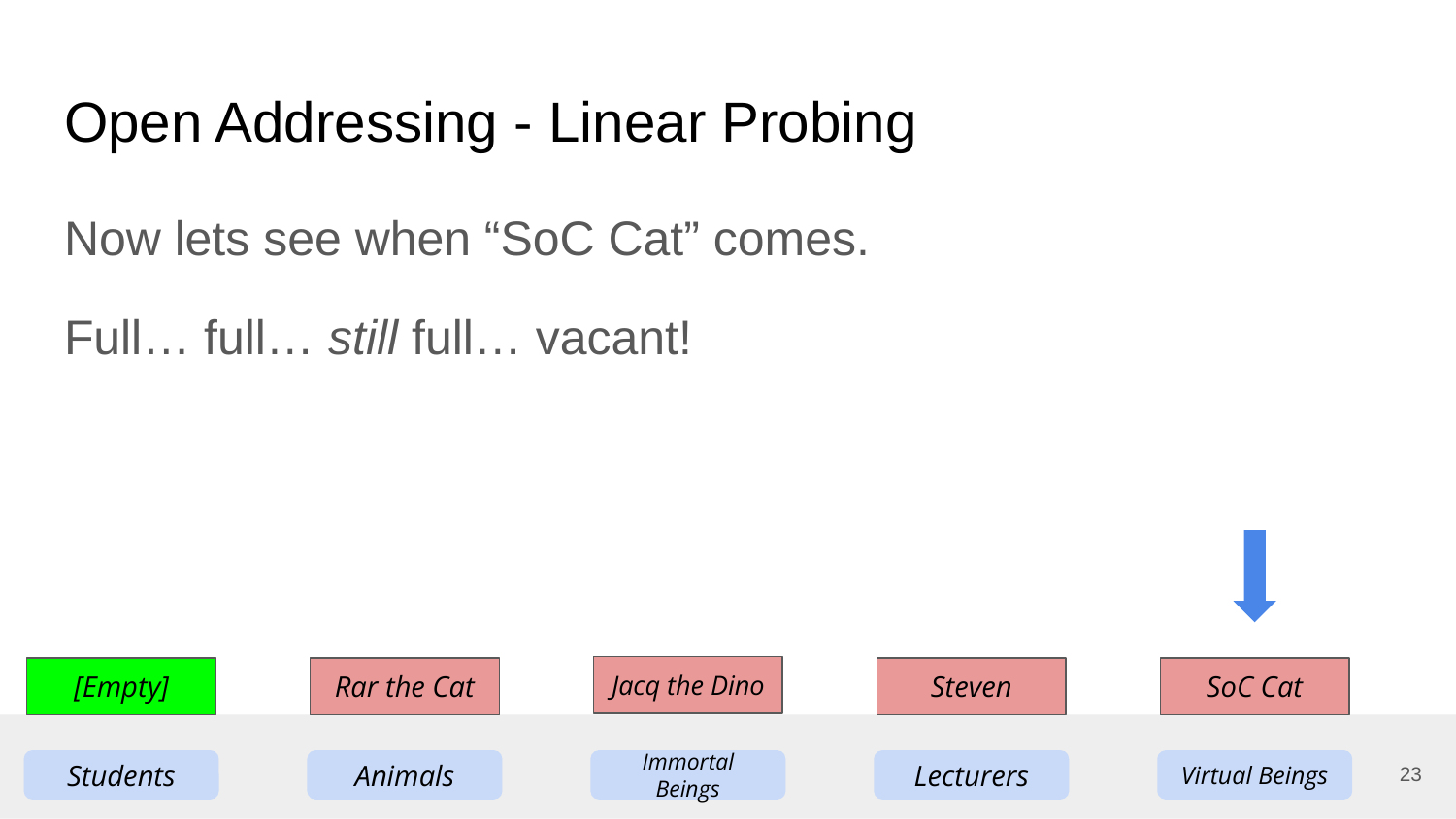

# Open Addressing - Linear Probing
Now lets see when “SoC Cat” comes.
Full… full… still full… vacant!

Jacq the Dino
[Empty]
Rar the Cat
Steven
SoC Cat

23
Students
Animals
Immortal Beings
Lecturers
Virtual Beings